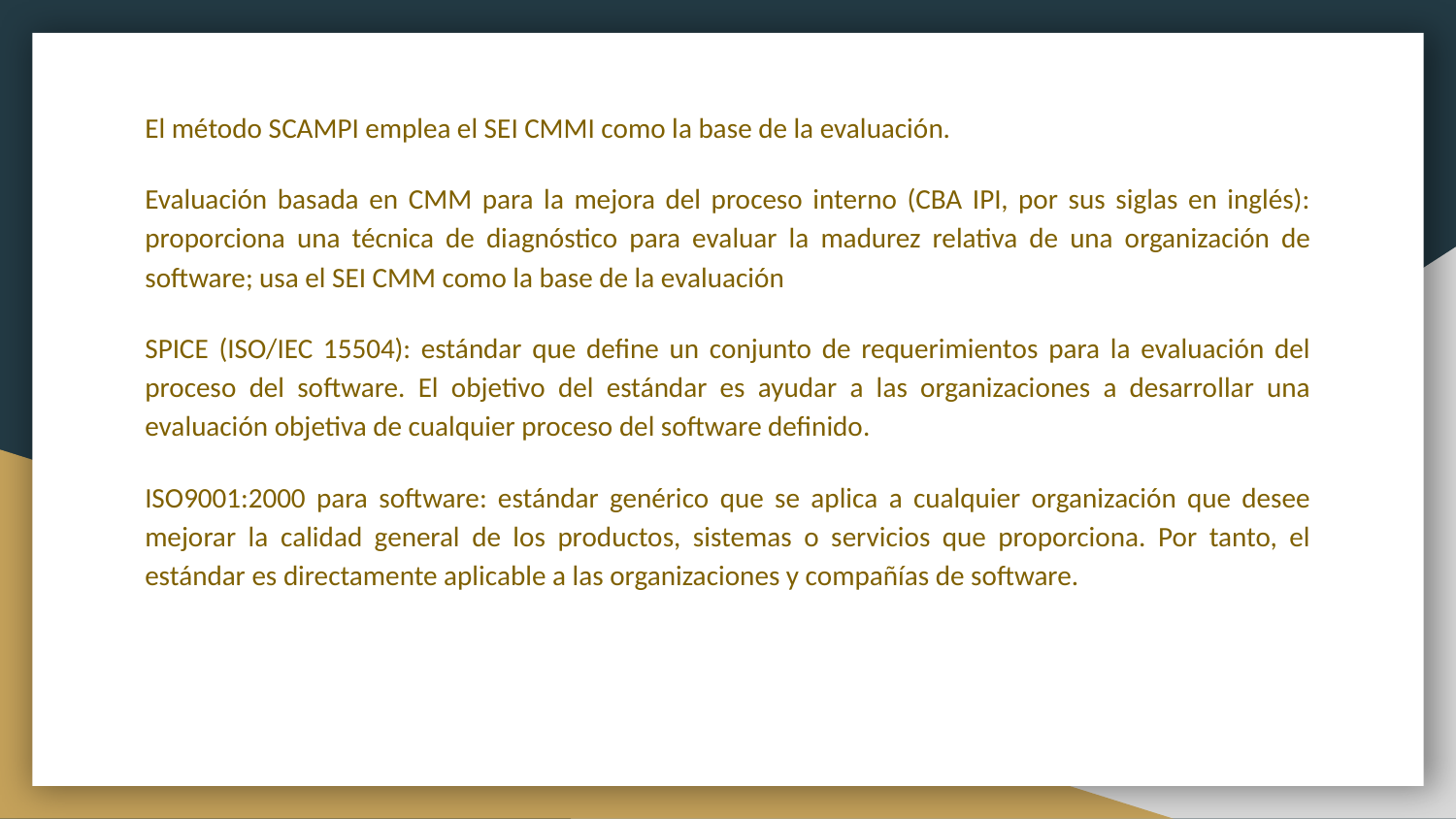

El método SCAMPI emplea el SEI CMMI como la base de la evaluación.
Evaluación basada en CMM para la mejora del proceso interno (CBA IPI, por sus siglas en inglés): proporciona una técnica de diagnóstico para evaluar la madurez relativa de una organización de software; usa el SEI CMM como la base de la evaluación
SPICE (ISO/IEC 15504): estándar que define un conjunto de requerimientos para la evaluación del proceso del software. El objetivo del estándar es ayudar a las organizaciones a desarrollar una evaluación objetiva de cualquier proceso del software definido.
ISO9001:2000 para software: estándar genérico que se aplica a cualquier organización que desee mejorar la calidad general de los productos, sistemas o servicios que proporciona. Por tanto, el estándar es directamente aplicable a las organizaciones y compañías de software.